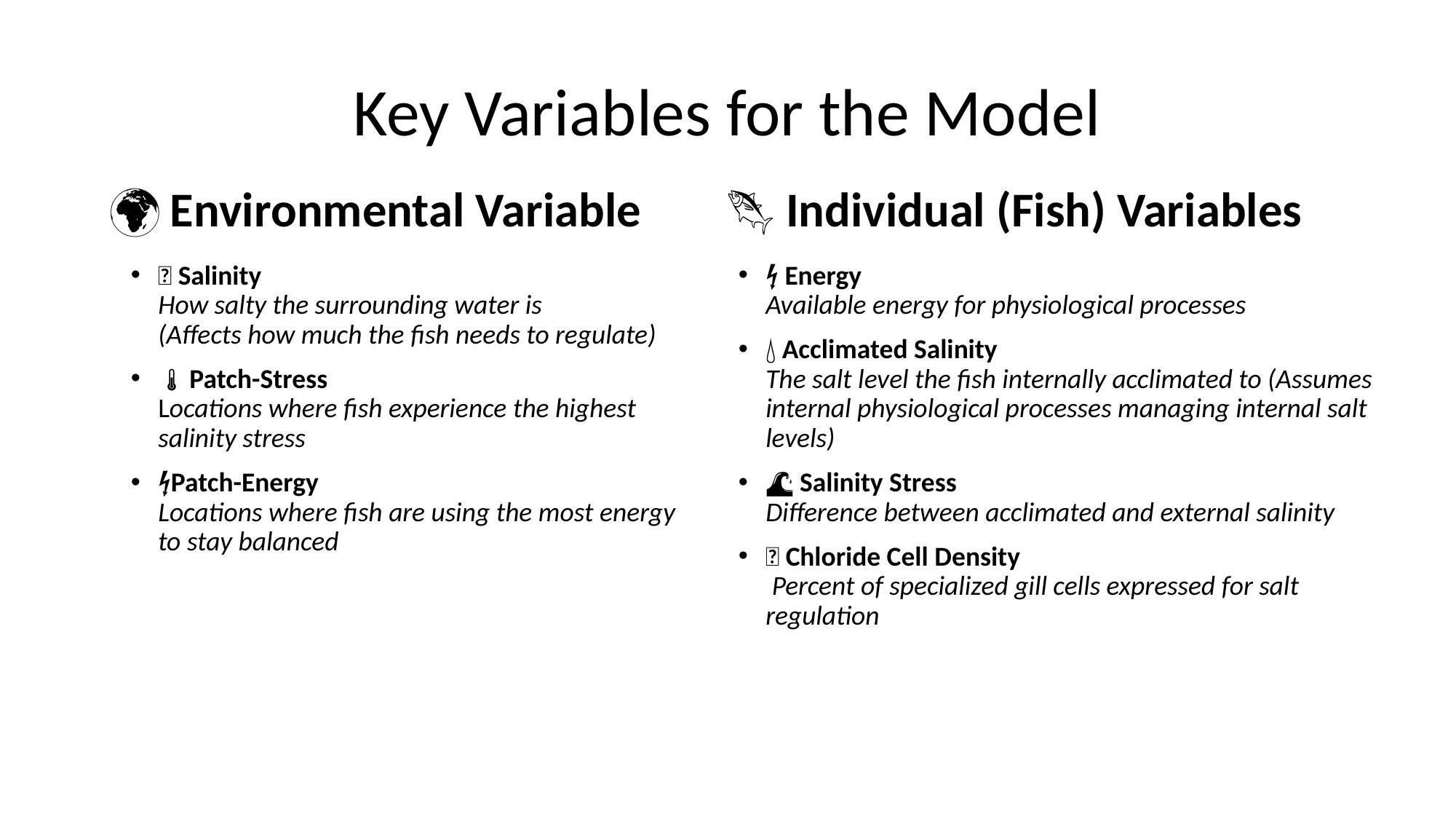

# Key Variables for the Model
🌍 Environmental Variable
🐟 Individual (Fish) Variables
🧂 Salinity
How salty the surrounding water is
(Affects how much the fish needs to regulate)
🌡️ Patch-Stress
Locations where fish experience the highest salinity stress
⚡Patch-Energy
Locations where fish are using the most energy to stay balanced

⚡ Energy
Available energy for physiological processes
💧 Acclimated Salinity
The salt level the fish internally acclimated to (Assumes internal physiological processes managing internal salt levels)
🌊 Salinity Stress
Difference between acclimated and external salinity
🧫 Chloride Cell Density
 Percent of specialized gill cells expressed for salt regulation